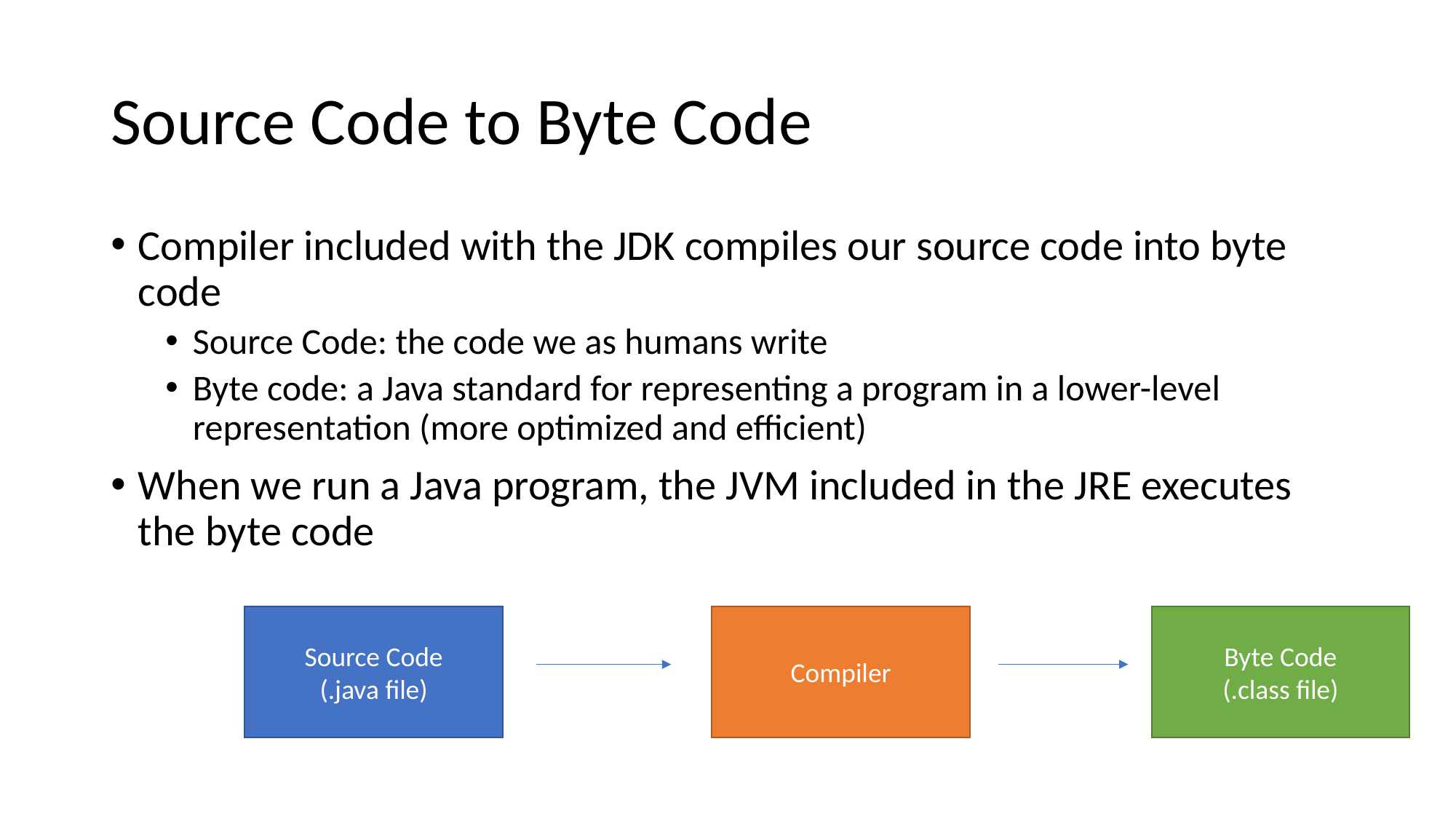

# Source Code to Byte Code
Compiler included with the JDK compiles our source code into byte code
Source Code: the code we as humans write
Byte code: a Java standard for representing a program in a lower-level representation (more optimized and efficient)
When we run a Java program, the JVM included in the JRE executes the byte code
Source Code
(.java file)
Compiler
Byte Code
(.class file)